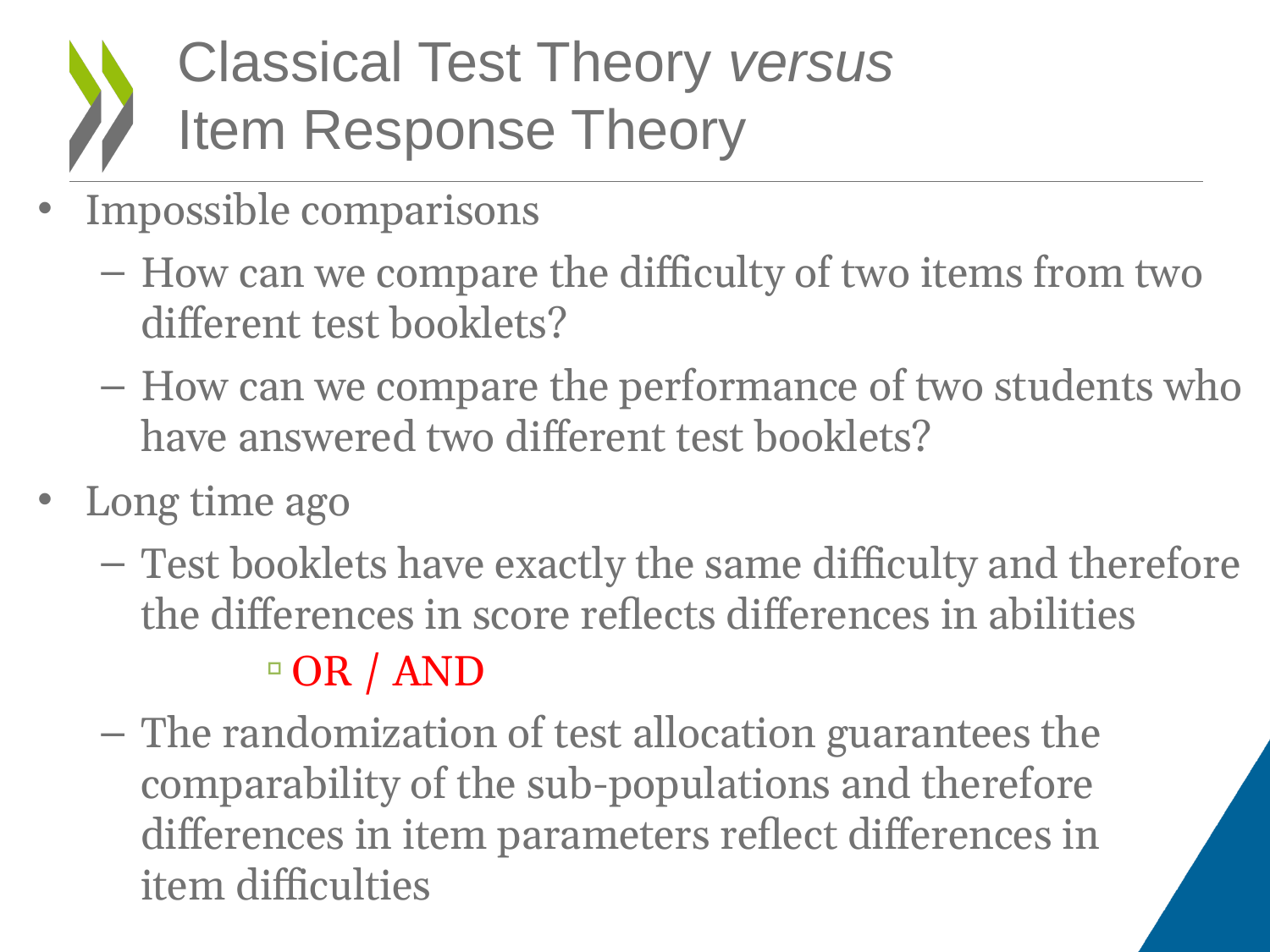

# Classical Test Theory versus Item Response Theory
Impossible comparisons
How can we compare the difficulty of two items from two different test booklets?
How can we compare the performance of two students who have answered two different test booklets?
Long time ago
Test booklets have exactly the same difficulty and therefore the differences in score reflects differences in abilities
OR / AND
The randomization of test allocation guarantees the comparability of the sub-populations and therefore differences in item parameters reflect differences in
item difficulties